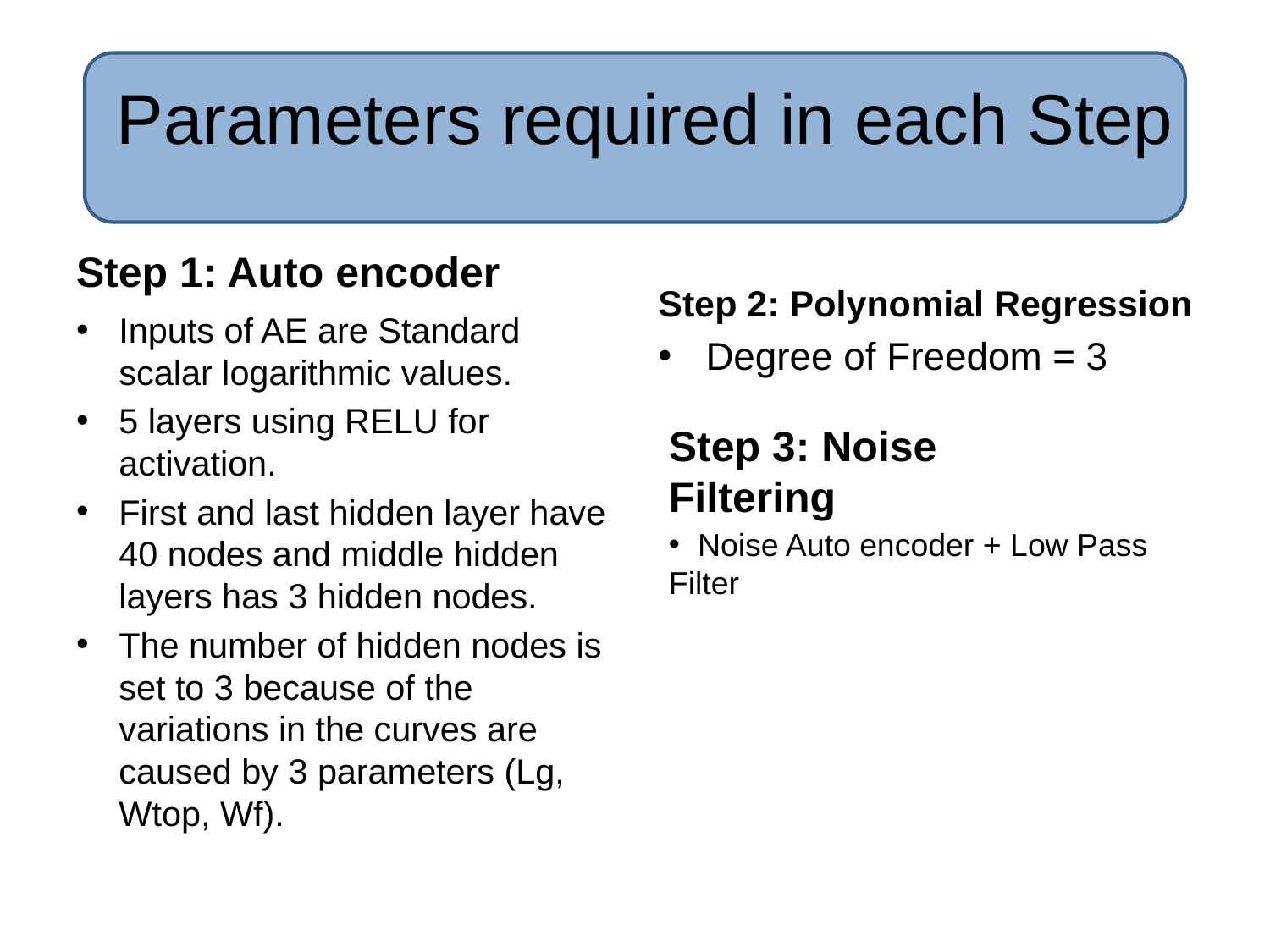

# Parameters required in each Step

Step 1: Auto encoder
Step 2: Polynomial Regression
Inputs of AE are Standard scalar logarithmic values.
5 layers using RELU for activation.
First and last hidden layer have 40 nodes and middle hidden layers has 3 hidden nodes.
The number of hidden nodes is set to 3 because of the variations in the curves are caused by 3 parameters (Lg, Wtop, Wf).
Degree of Freedom = 3
Step 3: Noise Filtering
  Noise Auto encoder + Low Pass Filter